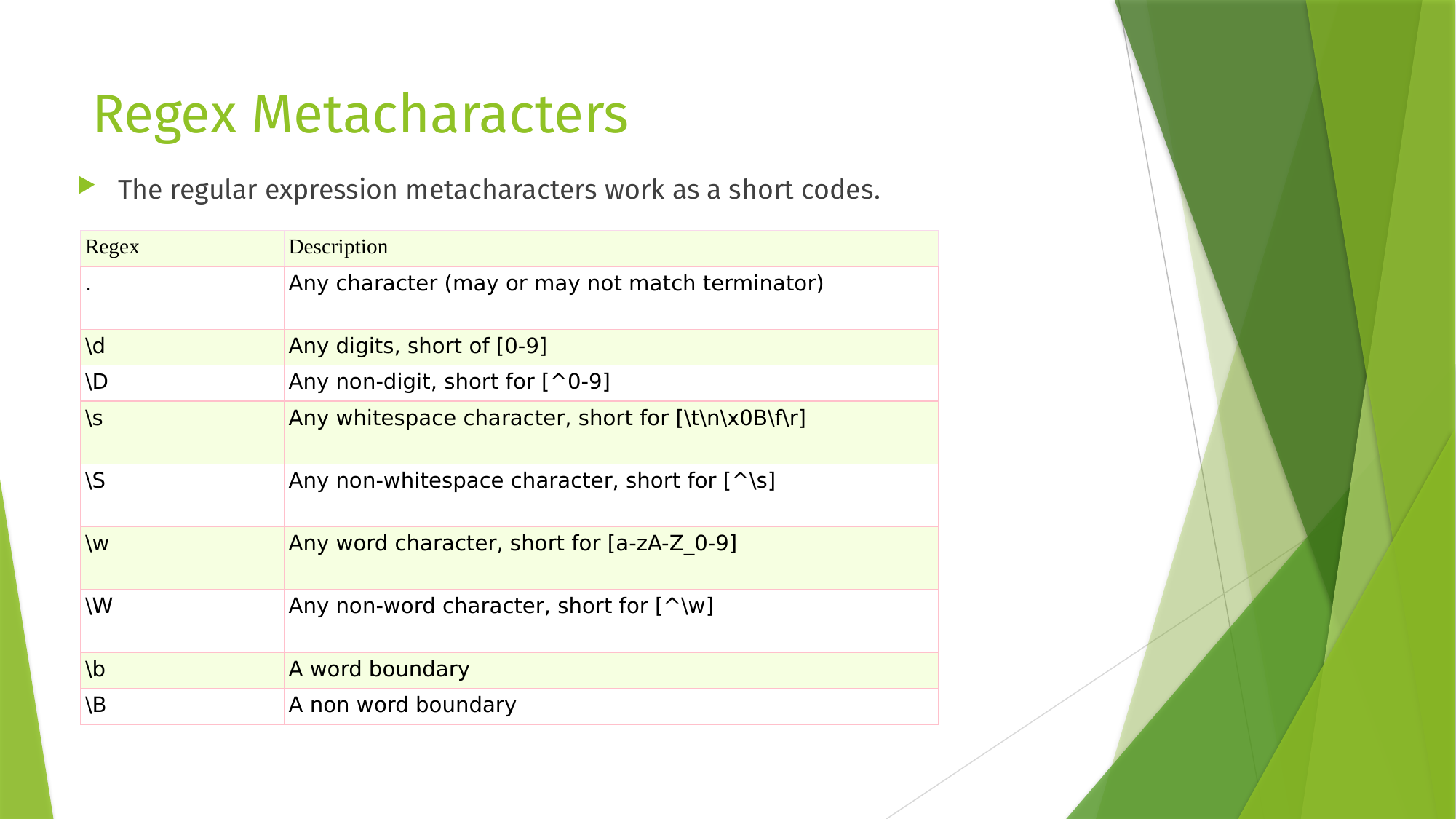

# Regex Metacharacters
The regular expression metacharacters work as a short codes.

| Regex | Description |
| --- | --- |
| . | Any character (may or may not match terminator) |
| \d | Any digits, short of [0-9] |
| \D | Any non-digit, short for [^0-9] |
| \s | Any whitespace character, short for [\t\n\x0B\f\r] |
| \S | Any non-whitespace character, short for [^\s] |
| \w | Any word character, short for [a-zA-Z\_0-9] |
| \W | Any non-word character, short for [^\w] |
| \b | A word boundary |
| \B | A non word boundary |